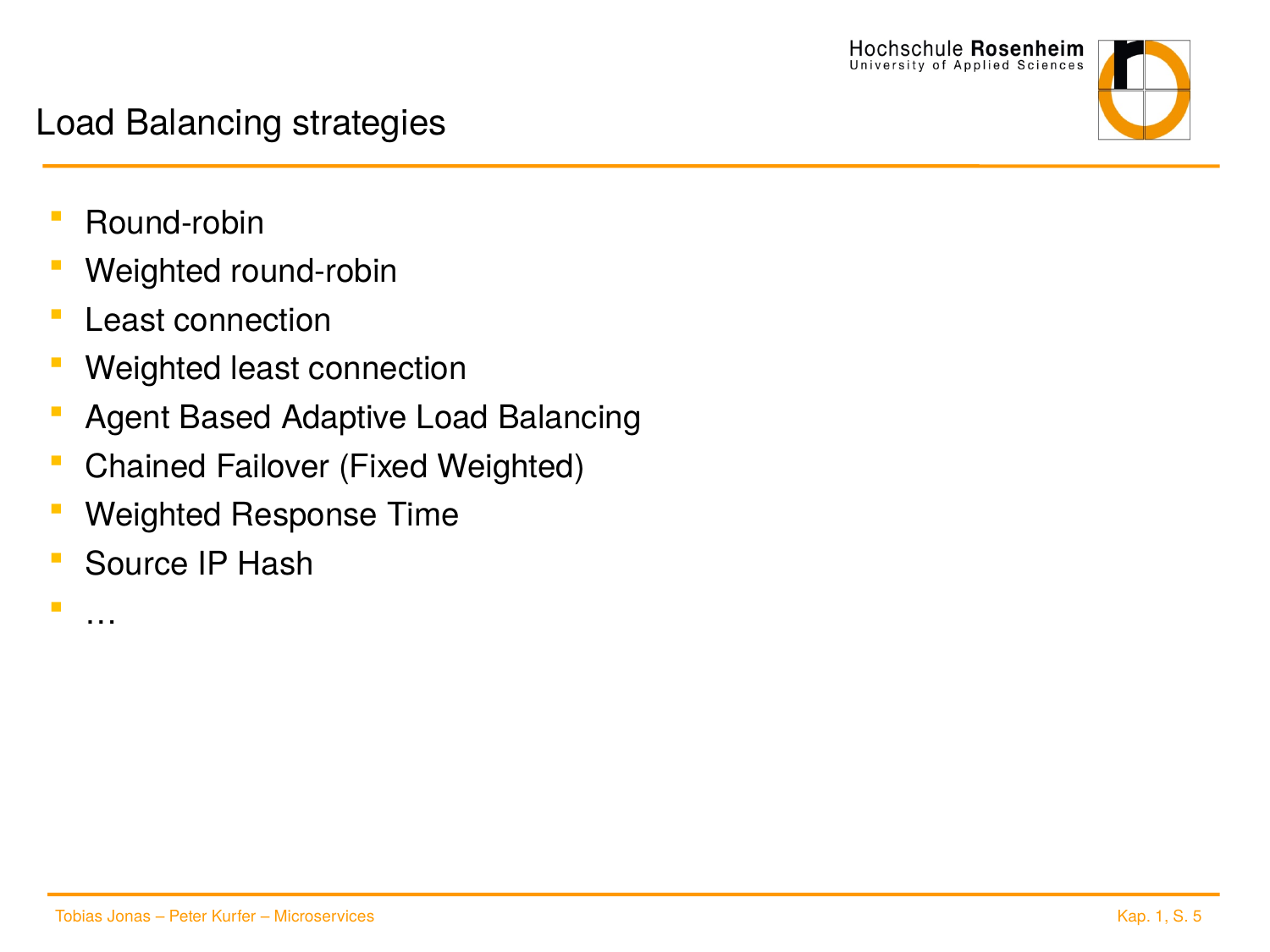

# Load Balancing strategies
Round-robin
Weighted round-robin
Least connection
Weighted least connection
Agent Based Adaptive Load Balancing
Chained Failover (Fixed Weighted)
Weighted Response Time
Source IP Hash
…